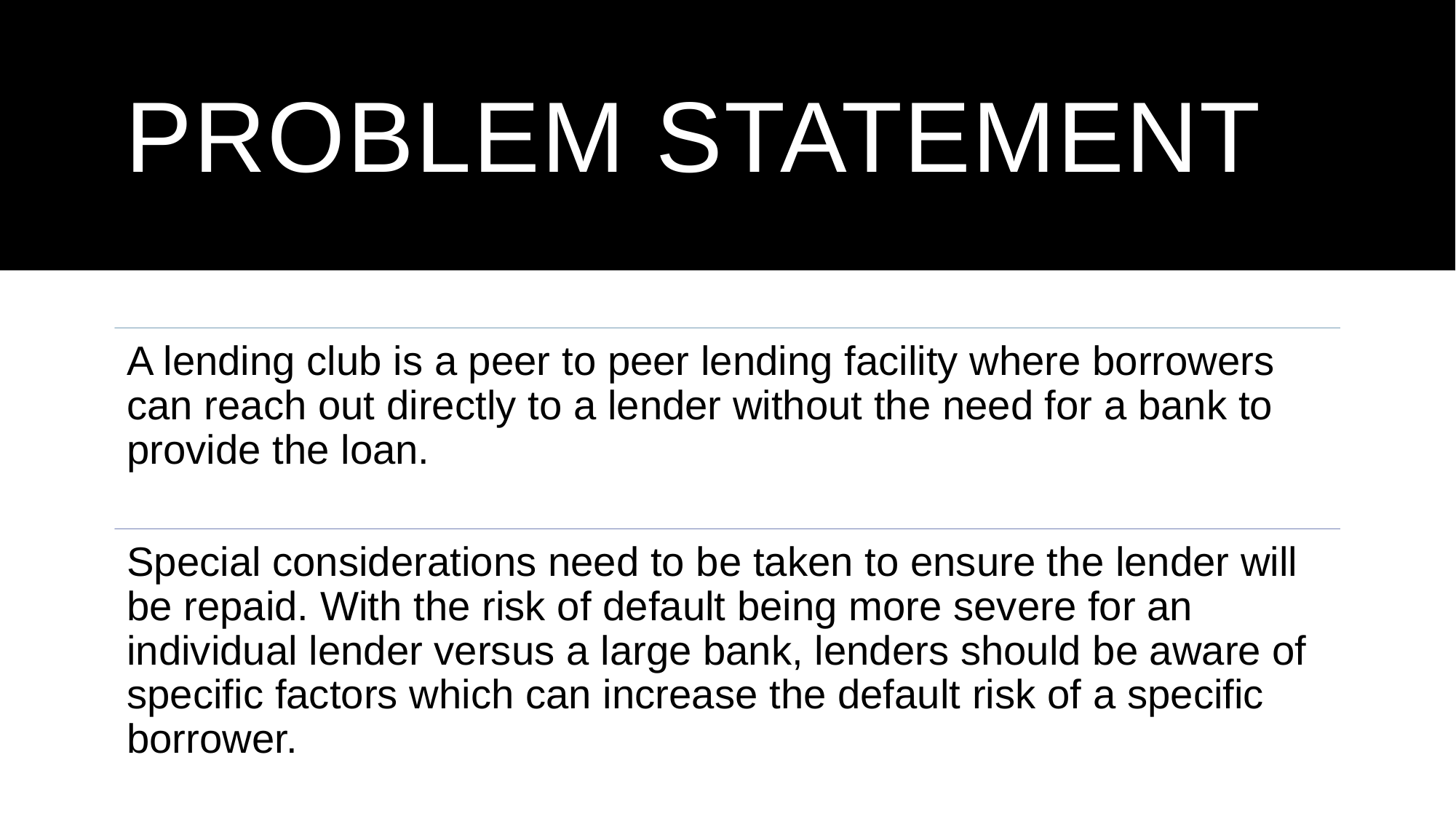

# Problem Statement
A lending club is a peer to peer lending facility where borrowers can reach out directly to a lender without the need for a bank to provide the loan.
Special considerations need to be taken to ensure the lender will be repaid. With the risk of default being more severe for an individual lender versus a large bank, lenders should be aware of specific factors which can increase the default risk of a specific borrower.